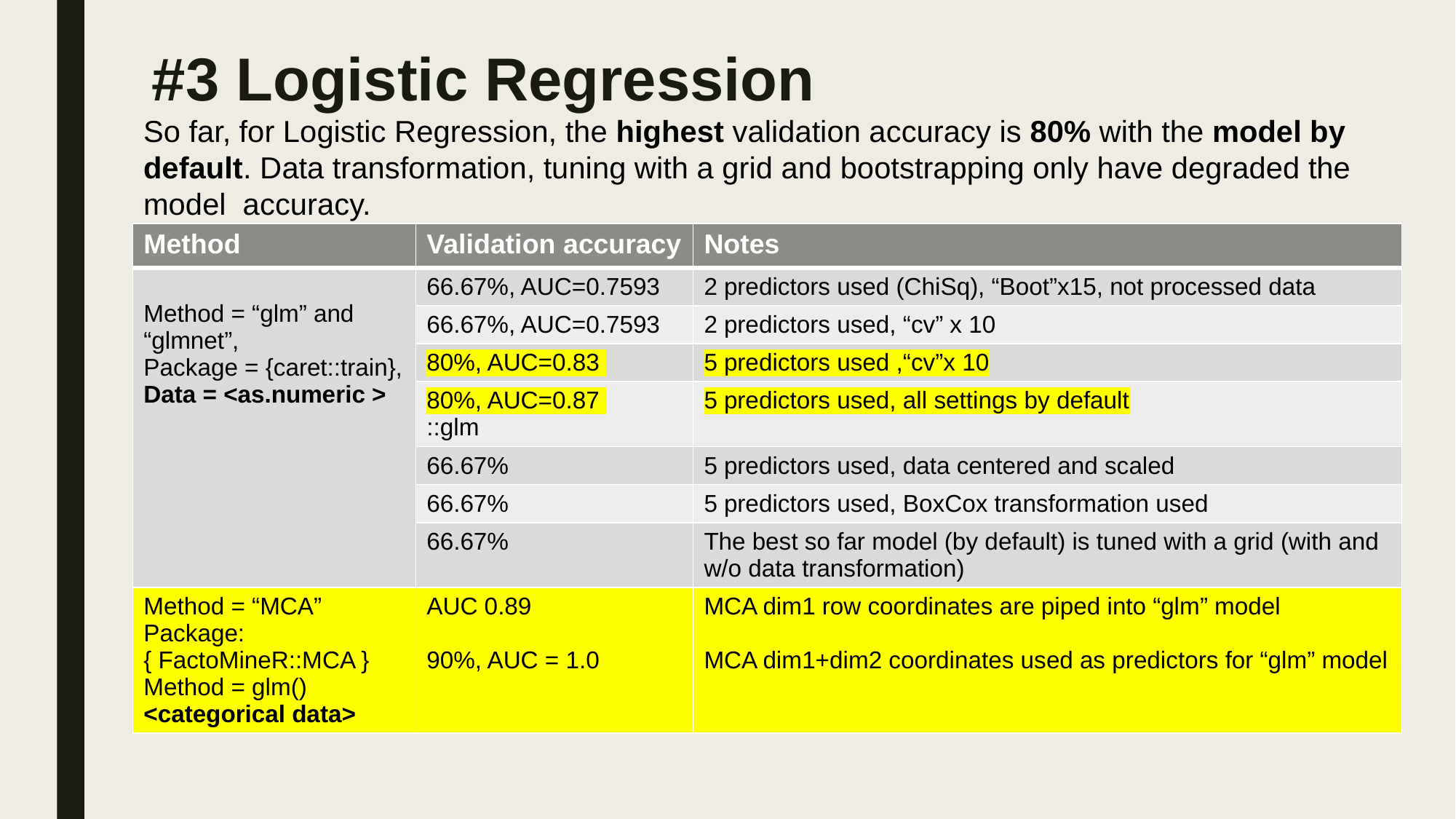

# #3 Logistic Regression
So far, for Logistic Regression, the highest validation accuracy is 80% with the model by default. Data transformation, tuning with a grid and bootstrapping only have degraded the model  accuracy.
| Method | Validation accuracy | Notes |
| --- | --- | --- |
| Method = “glm” and “glmnet”, Package = {caret::train}, Data = <as.numeric > | 66.67%, AUC=0.7593 | 2 predictors used (ChiSq), “Boot”x15, not processed data |
|  | 66.67%, AUC=0.7593 | 2 predictors used, “cv” x 10 |
|  | 80%, AUC=0.83 | 5 predictors used ,“cv”x 10 |
|  | 80%, AUC=0.87 ::glm | 5 predictors used, all settings by default |
|  | 66.67% | 5 predictors used, data centered and scaled |
|  | 66.67% | 5 predictors used, BoxCox transformation used |
|  | 66.67% | The best so far model (by default) is tuned with a grid (with and w/o data transformation) |
| Method = “MCA” Package: { FactoMineR::MCA } Method = glm() <categorical data> | AUC 0.89 90%, AUC = 1.0 | MCA dim1 row coordinates are piped into “glm” model MCA dim1+dim2 coordinates used as predictors for “glm” model |